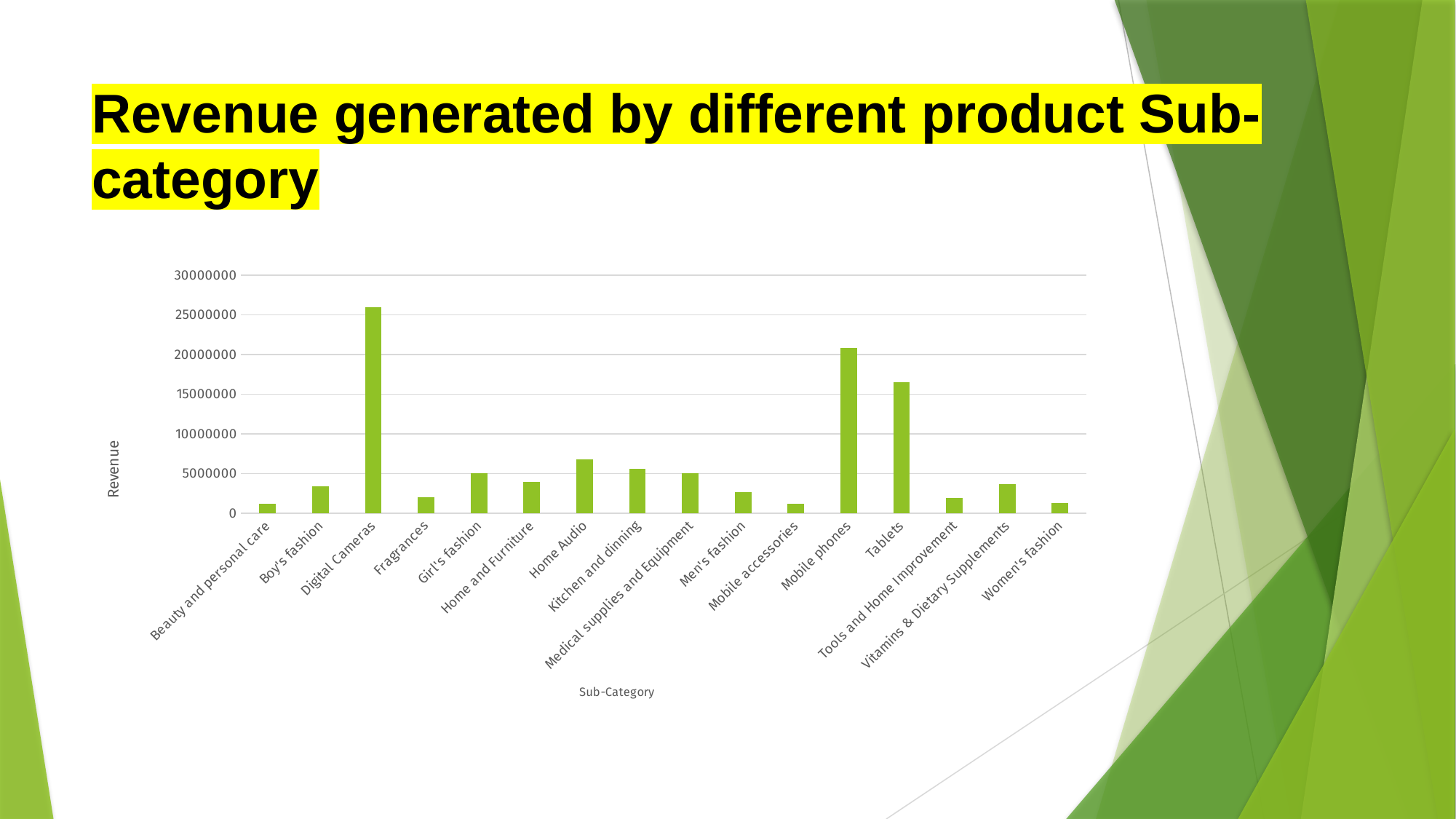

# Revenue generated by different product Sub-category

### Chart

| Category | Total |
|---|---|
| Beauty and personal care | 1164436.0 |
| Boy's fashion | 3371840.0 |
| Digital Cameras | 25984856.0 |
| Fragrances | 2038520.0 |
| Girl's fashion | 5037576.0 |
| Home and Furniture | 3963757.0 |
| Home Audio | 6841200.0 |
| Kitchen and dinning | 5617298.0 |
| Medical supplies and Equipment | 5075030.6 |
| Men's fashion | 2706856.0 |
| Mobile accessories | 1182609.0 |
| Mobile phones | 20815904.6 |
| Tablets | 16530526.0 |
| Tools and Home Improvement | 1949577.0 |
| Vitamins & Dietary Supplements | 3657540.0 |
| Women's fashion | 1295260.0 |